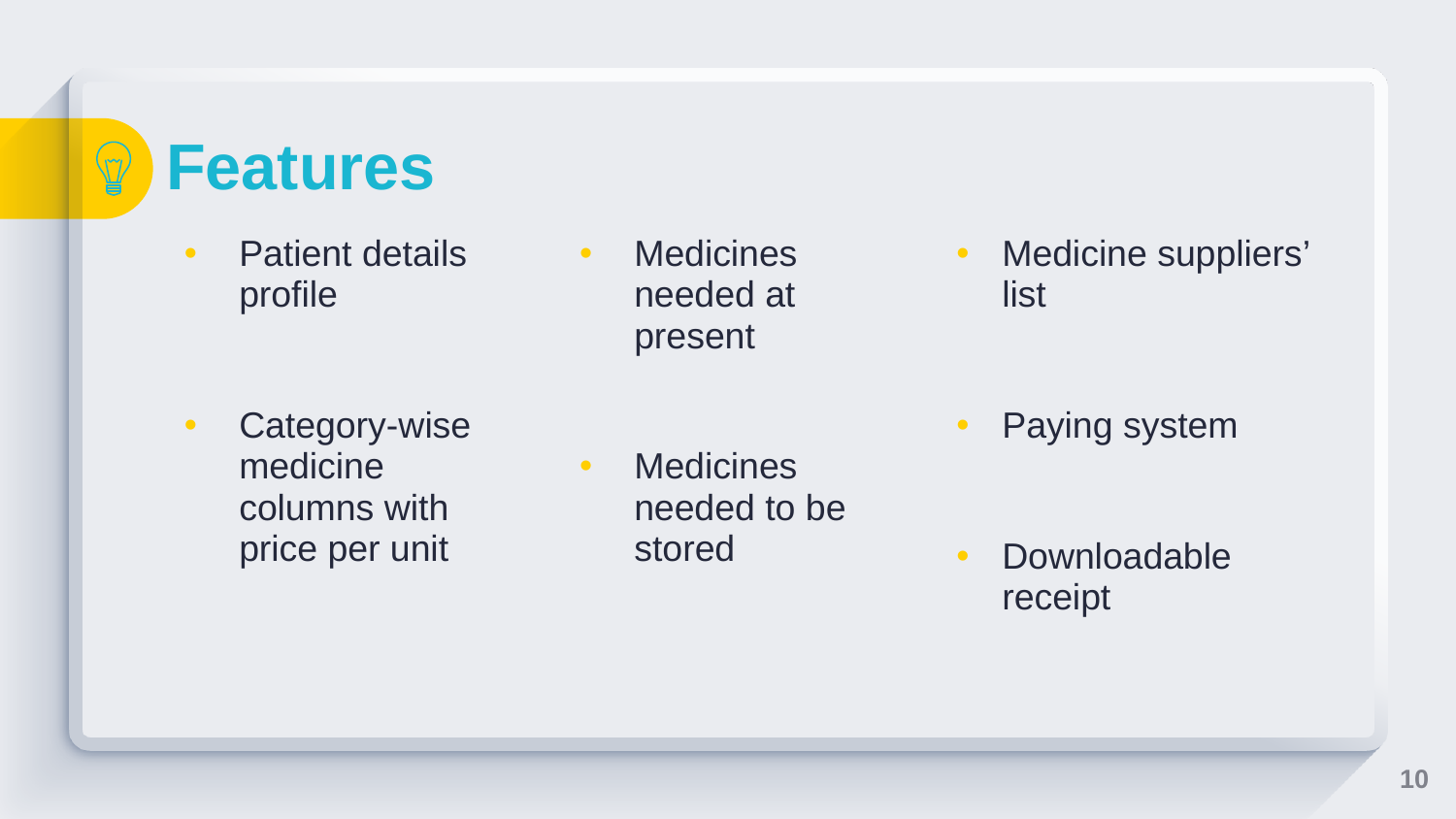

# Features

Patient details profile

Category-wise medicine columns with price per unit
Medicines needed at present

Medicines needed to be stored
Medicine suppliers’ list

Paying system

Downloadable receipt
10